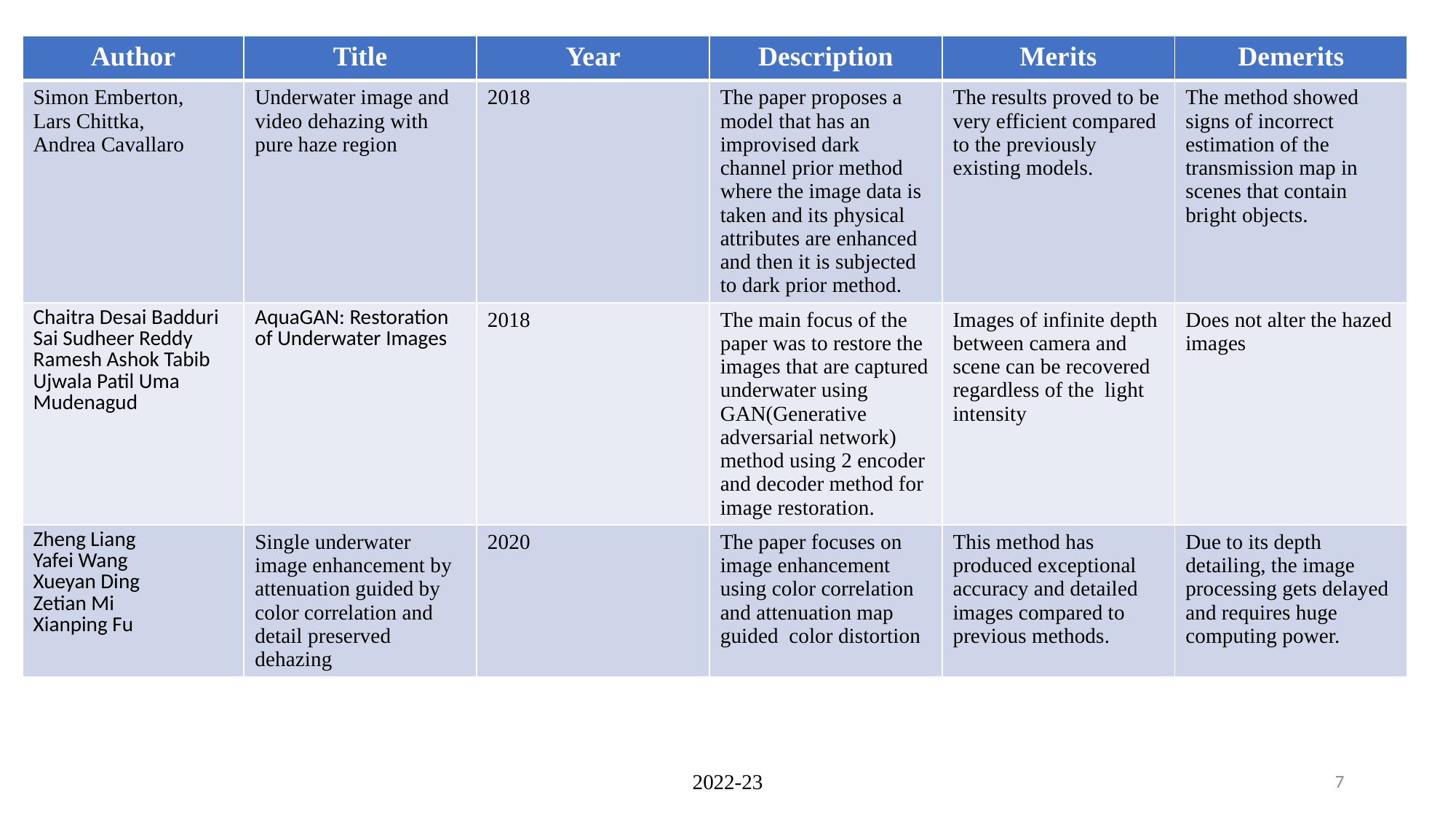

| Author | Title | Year | Description | Merits | Demerits |
| --- | --- | --- | --- | --- | --- |
| Simon Emberton, Lars Chittka, Andrea Cavallaro | Underwater image and video dehazing with pure haze region | 2018 | The paper proposes a model that has an improvised dark channel prior method where the image data is taken and its physical attributes are enhanced and then it is subjected to dark prior method. | The results proved to be very efficient compared to the previously existing models. | The method showed signs of incorrect estimation of the transmission map in scenes that contain bright objects. |
| Chaitra Desai Badduri Sai Sudheer Reddy Ramesh Ashok Tabib Ujwala Patil Uma Mudenagud | AquaGAN: Restoration of Underwater Images | 2018 | The main focus of the paper was to restore the images that are captured underwater using GAN(Generative adversarial network) method using 2 encoder and decoder method for image restoration. | Images of infinite depth between camera and scene can be recovered regardless of the light intensity | Does not alter the hazed images |
| Zheng Liang Yafei Wang Xueyan Ding Zetian Mi Xianping Fu | Single underwater image enhancement by attenuation guided by color correlation and detail preserved dehazing | 2020 | The paper focuses on image enhancement using color correlation and attenuation map guided color distortion | This method has produced exceptional accuracy and detailed images compared to previous methods. | Due to its depth detailing, the image processing gets delayed and requires huge computing power. |
2022-23
7